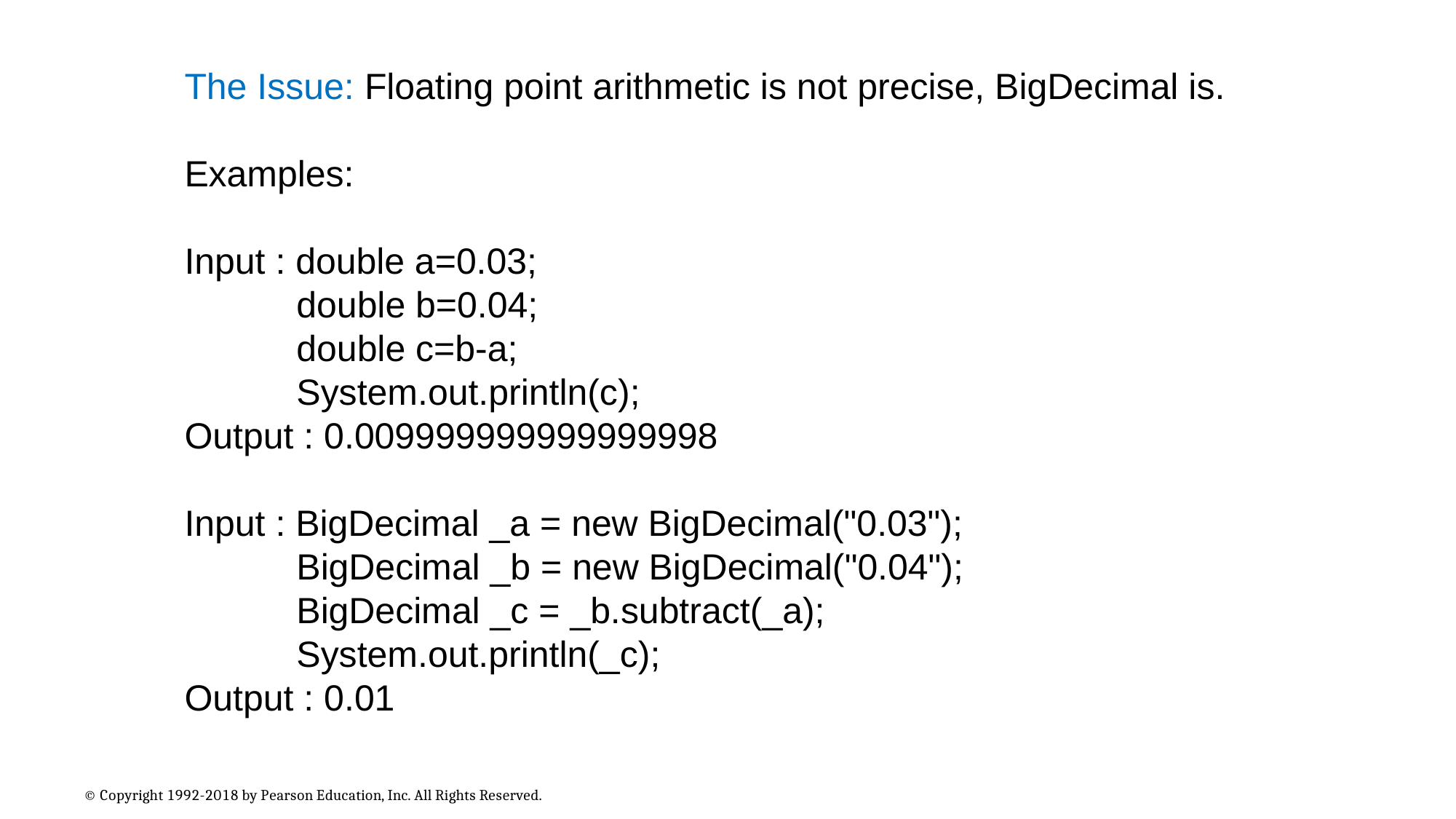

The Issue: Floating point arithmetic is not precise, BigDecimal is.

Examples:

Input : double a=0.03;
           double b=0.04;
           double c=b-a;
           System.out.println(c);
Output : 0.009999999999999998

Input : BigDecimal _a = new BigDecimal("0.03");
           BigDecimal _b = new BigDecimal("0.04");
           BigDecimal _c = _b.subtract(_a);
           System.out.println(_c);
Output : 0.01

© Copyright 1992-2018 by Pearson Education, Inc. All Rights Reserved.